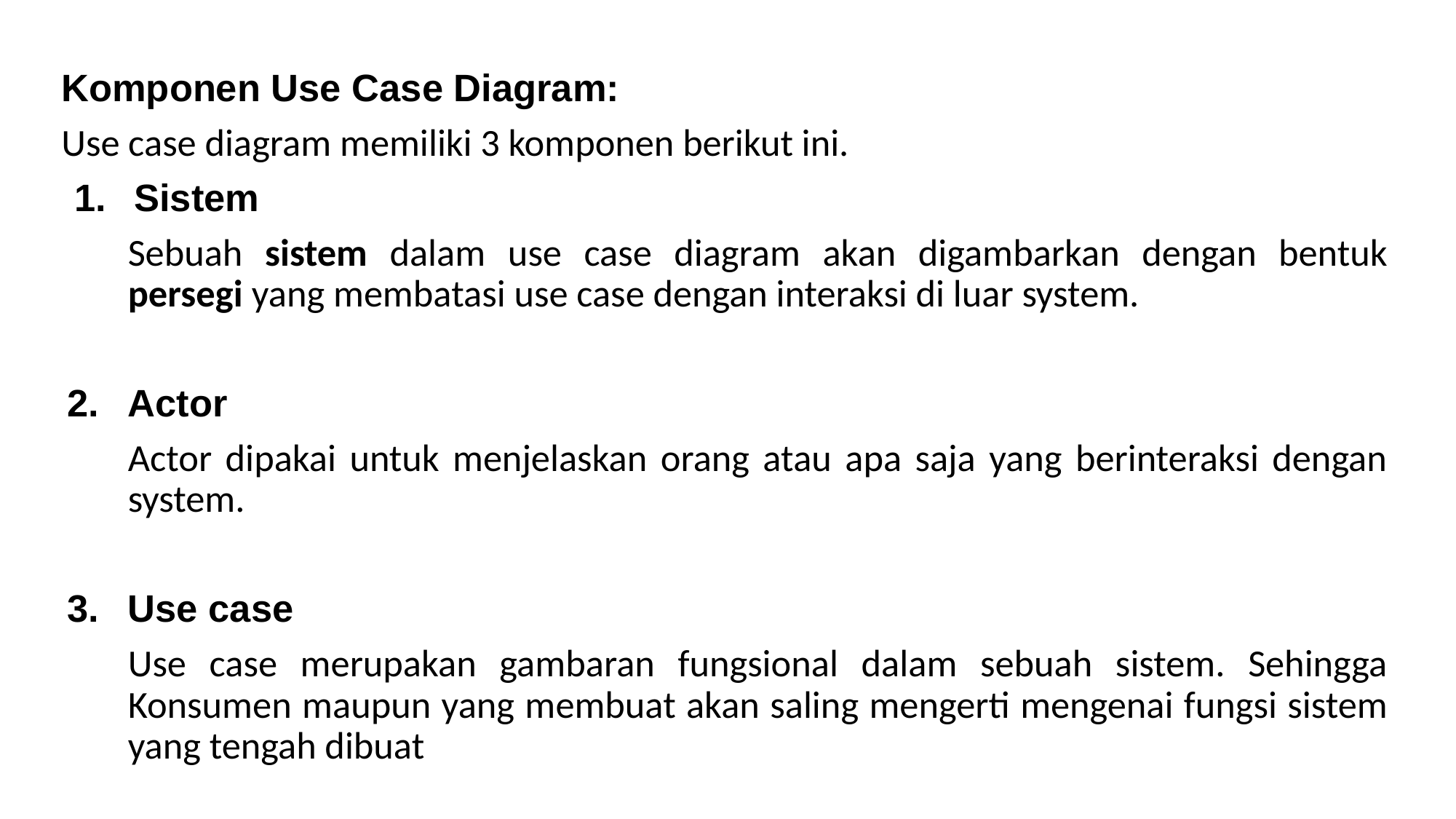

Komponen Use Case Diagram:
Use case diagram memiliki 3 komponen berikut ini.
Sistem
Sebuah sistem dalam use case diagram akan digambarkan dengan bentuk persegi yang membatasi use case dengan interaksi di luar system.

Actor
Actor dipakai untuk menjelaskan orang atau apa saja yang berinteraksi dengan system.

Use case
Use case merupakan gambaran fungsional dalam sebuah sistem. Sehingga Konsumen maupun yang membuat akan saling mengerti mengenai fungsi sistem yang tengah dibuat